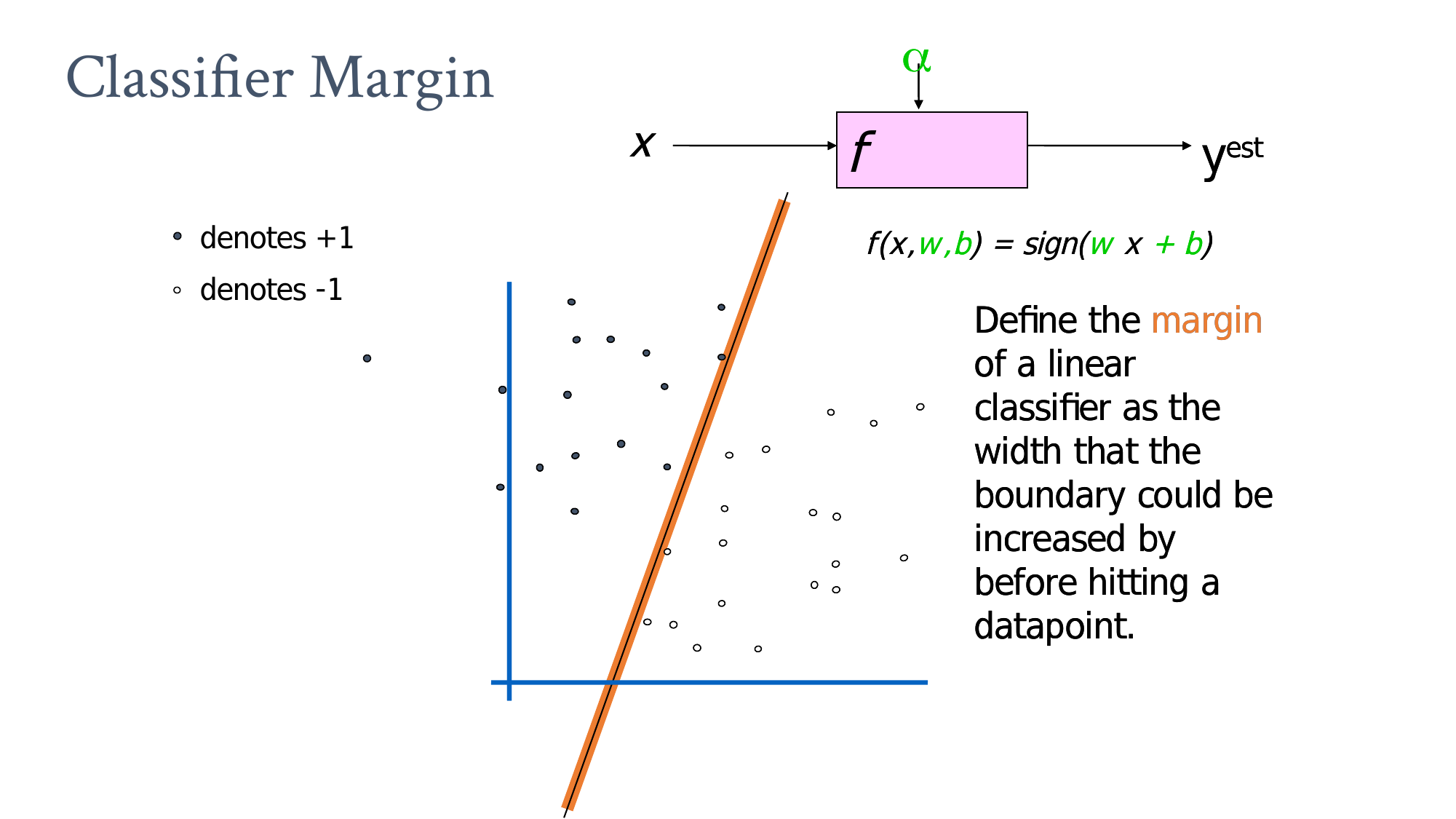

α
α
Classifier Margin

x
x
f
f
yest
yest

denotes +1
denotes -1
f(x,w,b) = sign(w x + b)
f(x,w,b) = sign(w x + b)

Define the margin of a linear classifier as the width that the boundary could be increased by before hitting a datapoint.
Define the margin of a linear classifier as the width that the boundary could be increased by before hitting a datapoint.